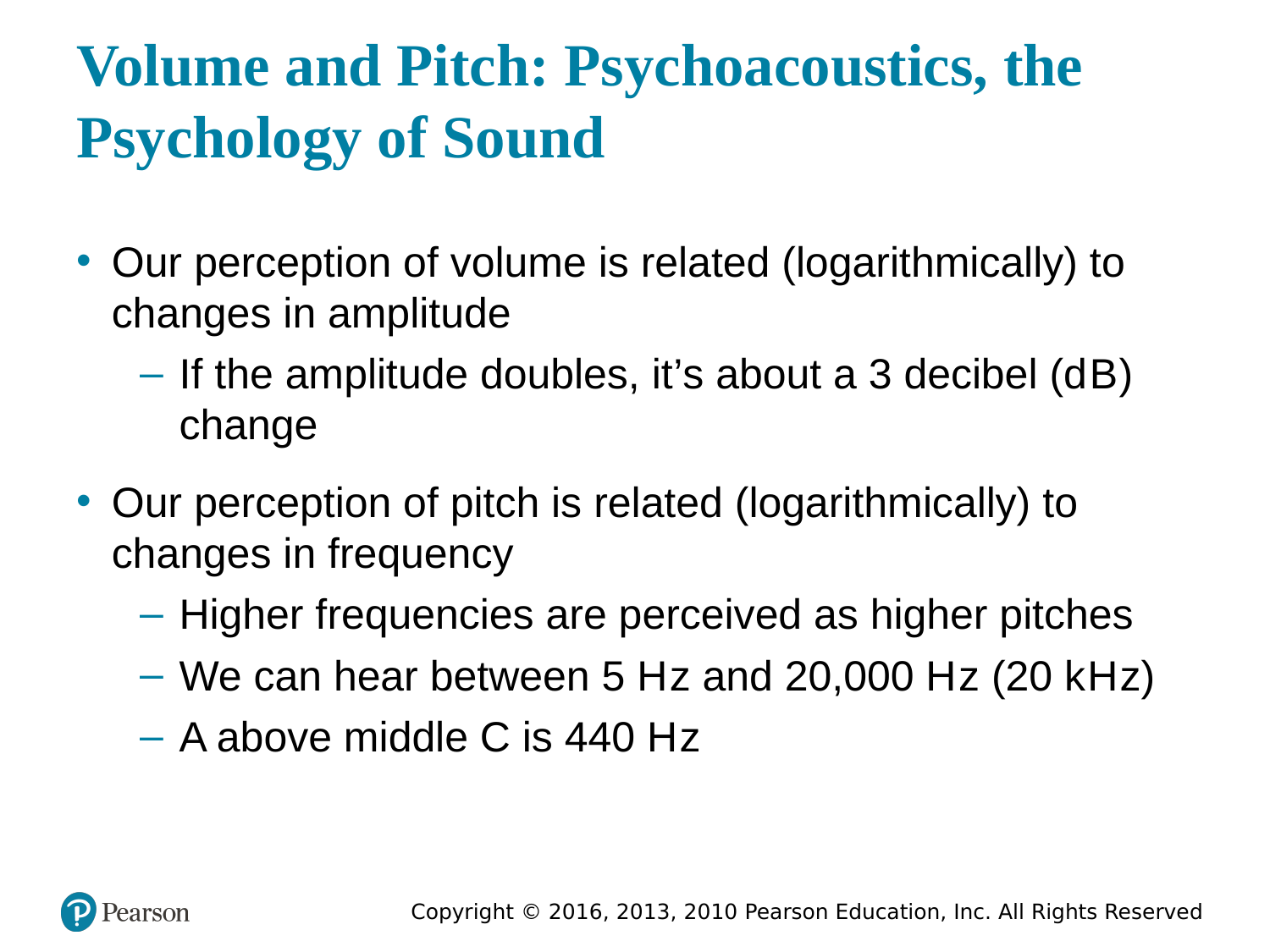

# Volume and Pitch: Psychoacoustics, the Psychology of Sound
Our perception of volume is related (logarithmically) to changes in amplitude
If the amplitude doubles, it’s about a 3 decibel (deciBel) change
Our perception of pitch is related (logarithmically) to changes in frequency
Higher frequencies are perceived as higher pitches
We can hear between 5 Hertz and 20,000 Hertz (20 kiloHertz)
A above middle C is 440 Hertz